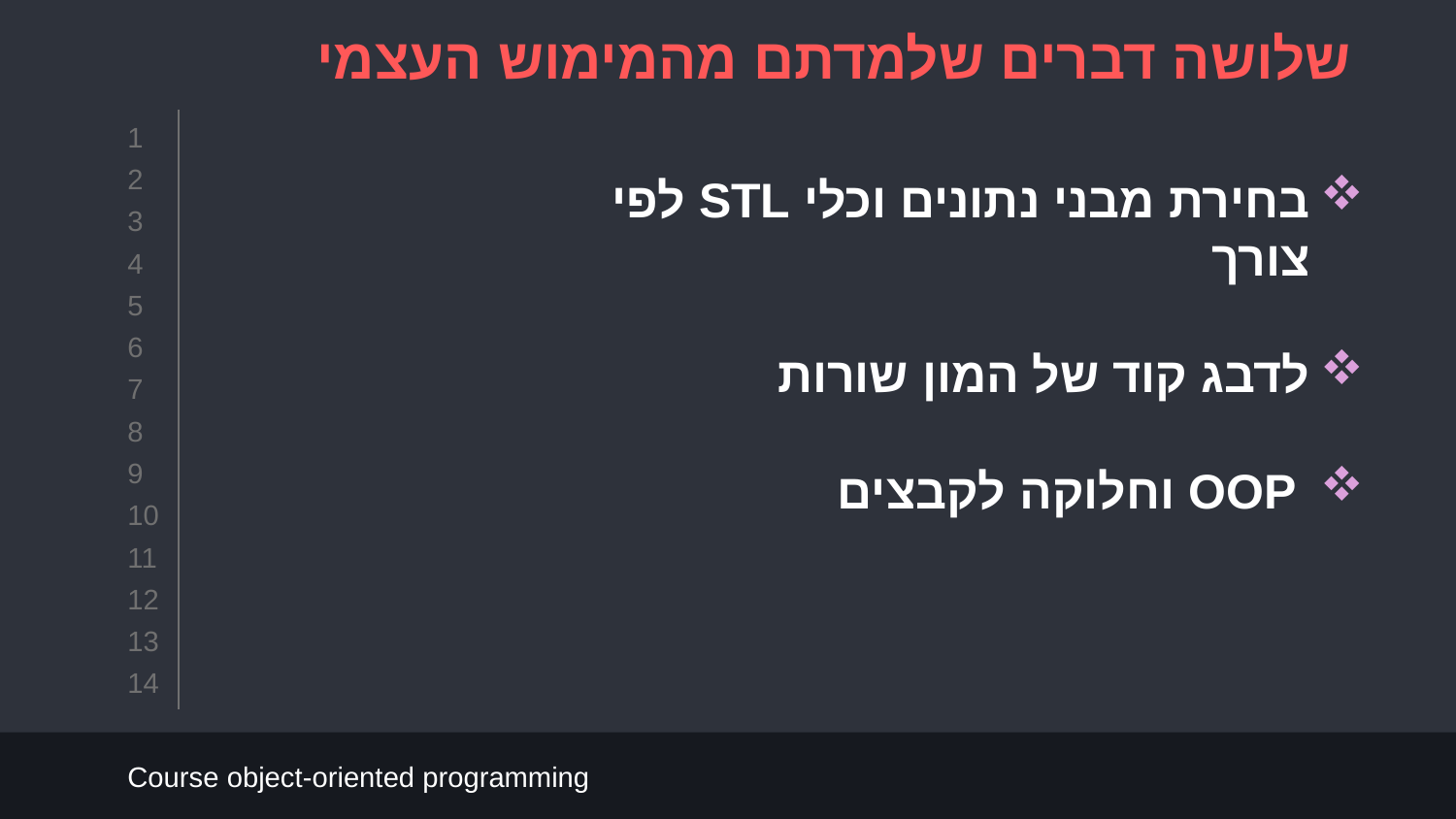

שלושה דברים שלמדתם מהמימוש העצמי
בחירת מבני נתונים וכלי STL לפי צורך

לדבג קוד של המון שורות

 OOP וחלוקה לקבצים

Course object-oriented programming